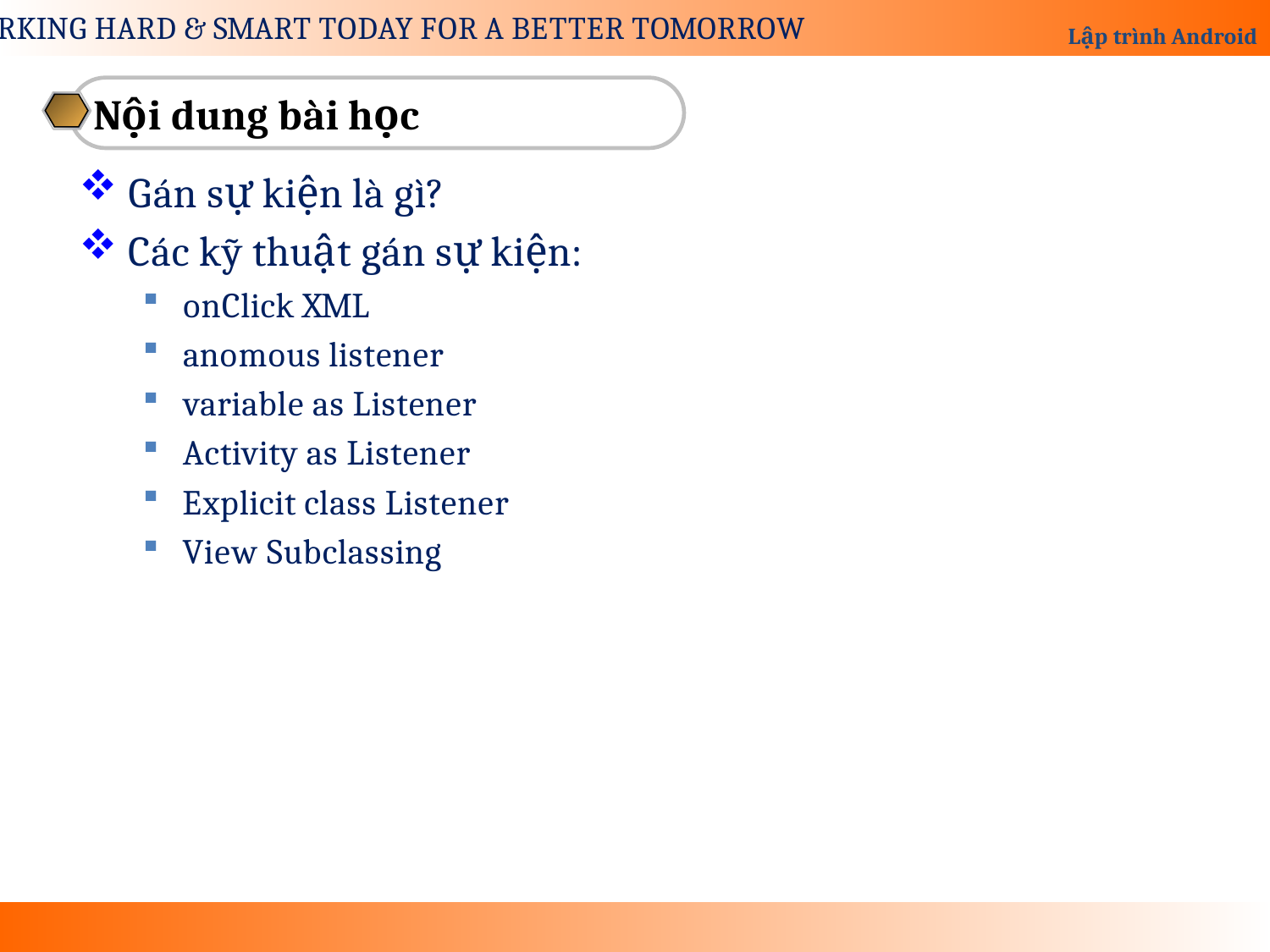

Nội dung bài học

Gán sự kiện là gì?
Các kỹ thuật gán sự kiện:
onClick XML
anomous listener
variable as Listener
Activity as Listener
Explicit class Listener
View Subclassing